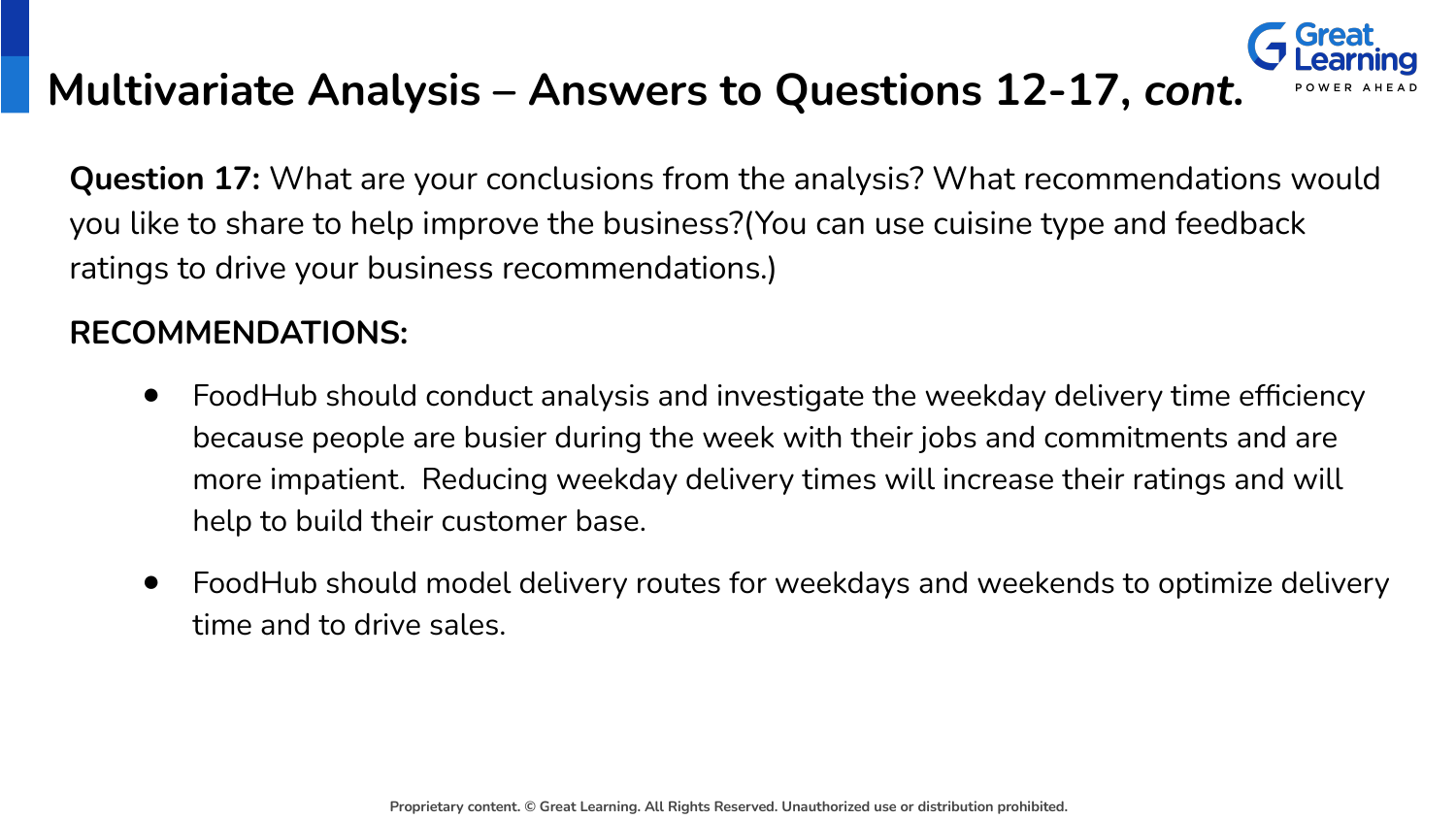

# Multivariate Analysis – Answers to Questions 12-17, cont.
Question 17: What are your conclusions from the analysis? What recommendations would you like to share to help improve the business?(You can use cuisine type and feedback ratings to drive your business recommendations.)
RECOMMENDATIONS:
FoodHub should conduct analysis and investigate the weekday delivery time efficiency because people are busier during the week with their jobs and commitments and are more impatient.  Reducing weekday delivery times will increase their ratings and will help to build their customer base.
FoodHub should model delivery routes for weekdays and weekends to optimize delivery time and to drive sales.